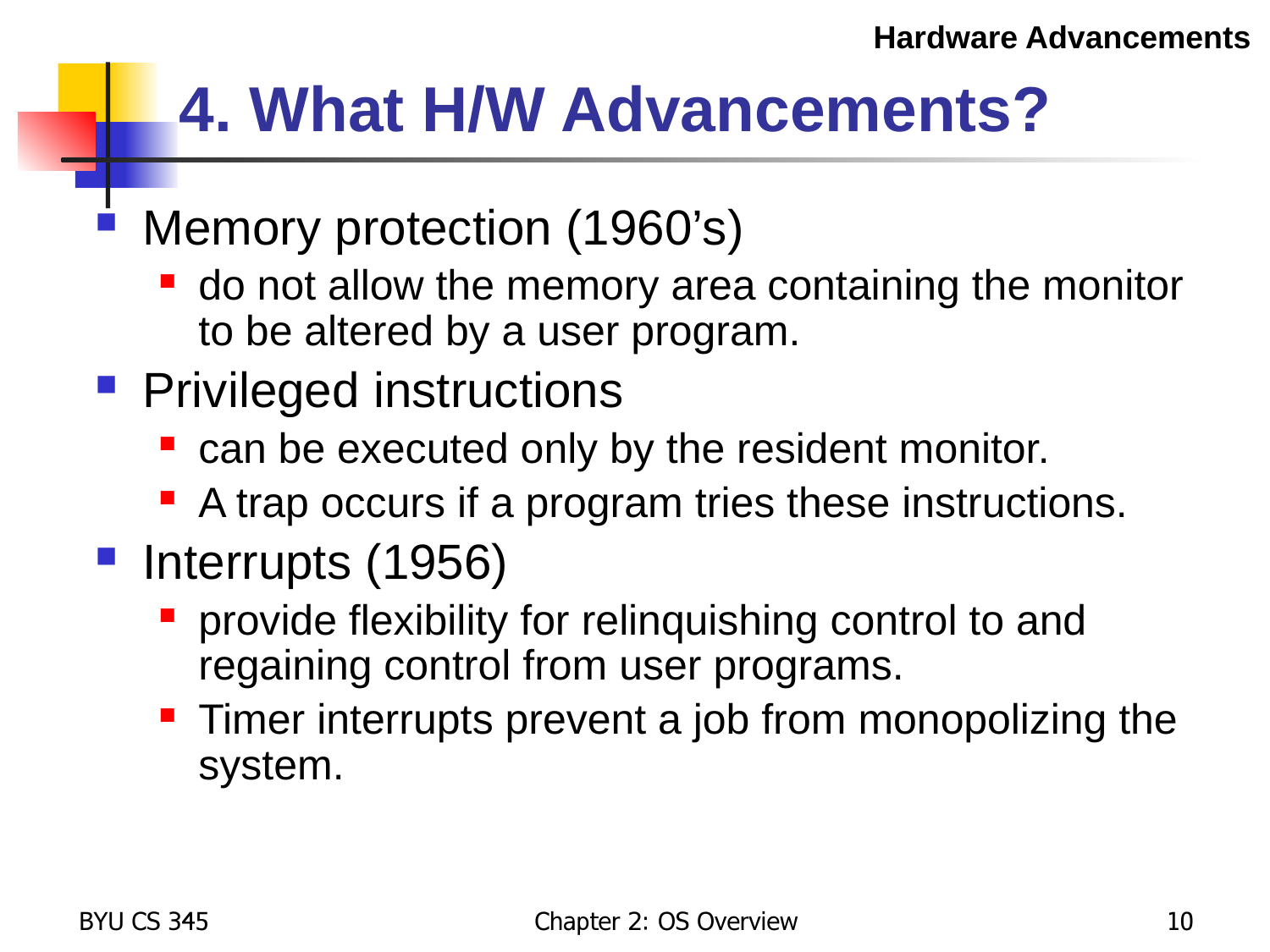

Hardware Advancements
4. What H/W Advancements?
Memory protection (1960’s)
do not allow the memory area containing the monitor to be altered by a user program.
Privileged instructions
can be executed only by the resident monitor.
A trap occurs if a program tries these instructions.
Interrupts (1956)
provide flexibility for relinquishing control to and regaining control from user programs.
Timer interrupts prevent a job from monopolizing the system.
BYU CS 345
Chapter 2: OS Overview
10